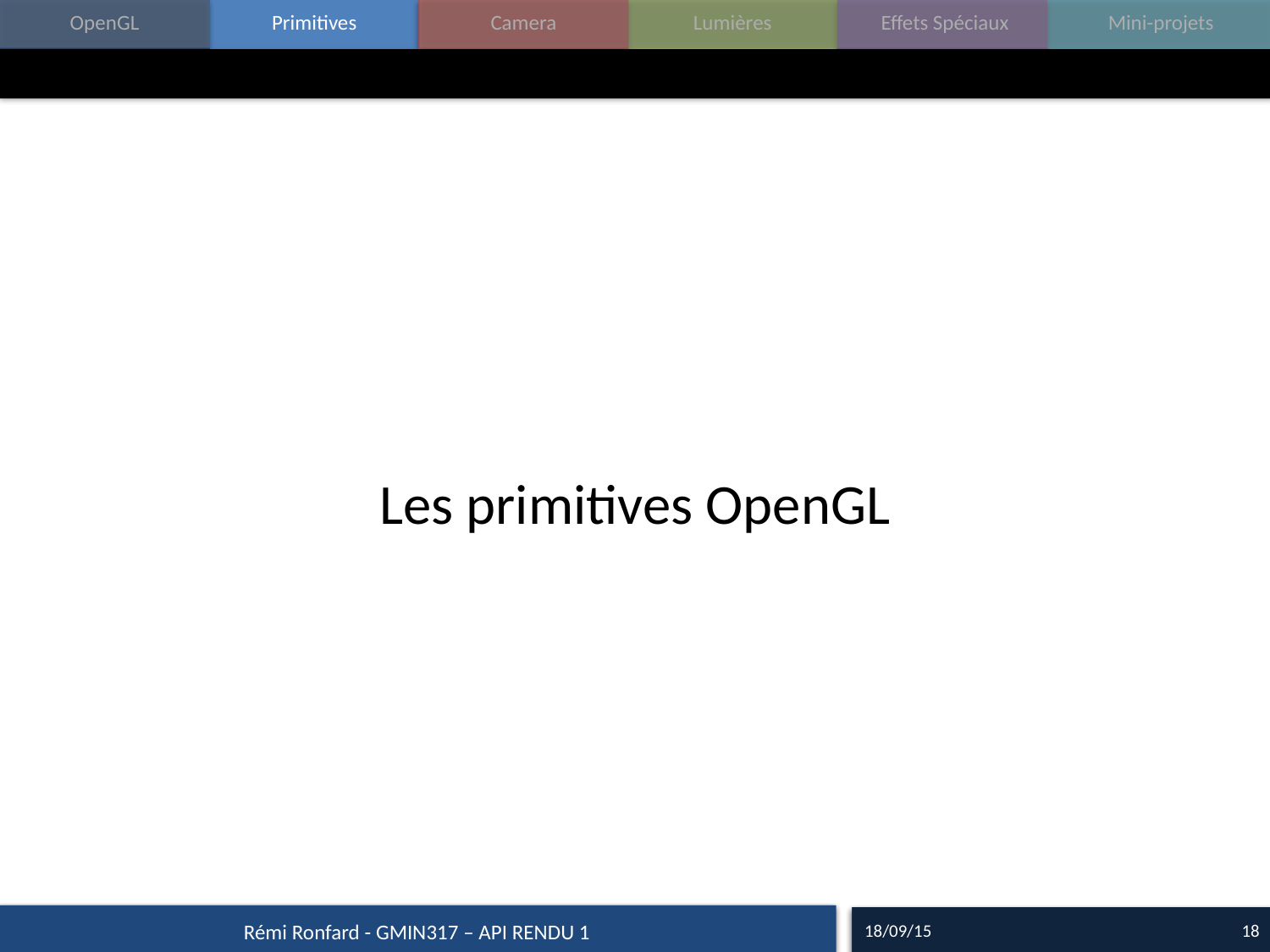

#
Les primitives OpenGL
18/09/15
18
Rémi Ronfard - GMIN317 – API RENDU 1